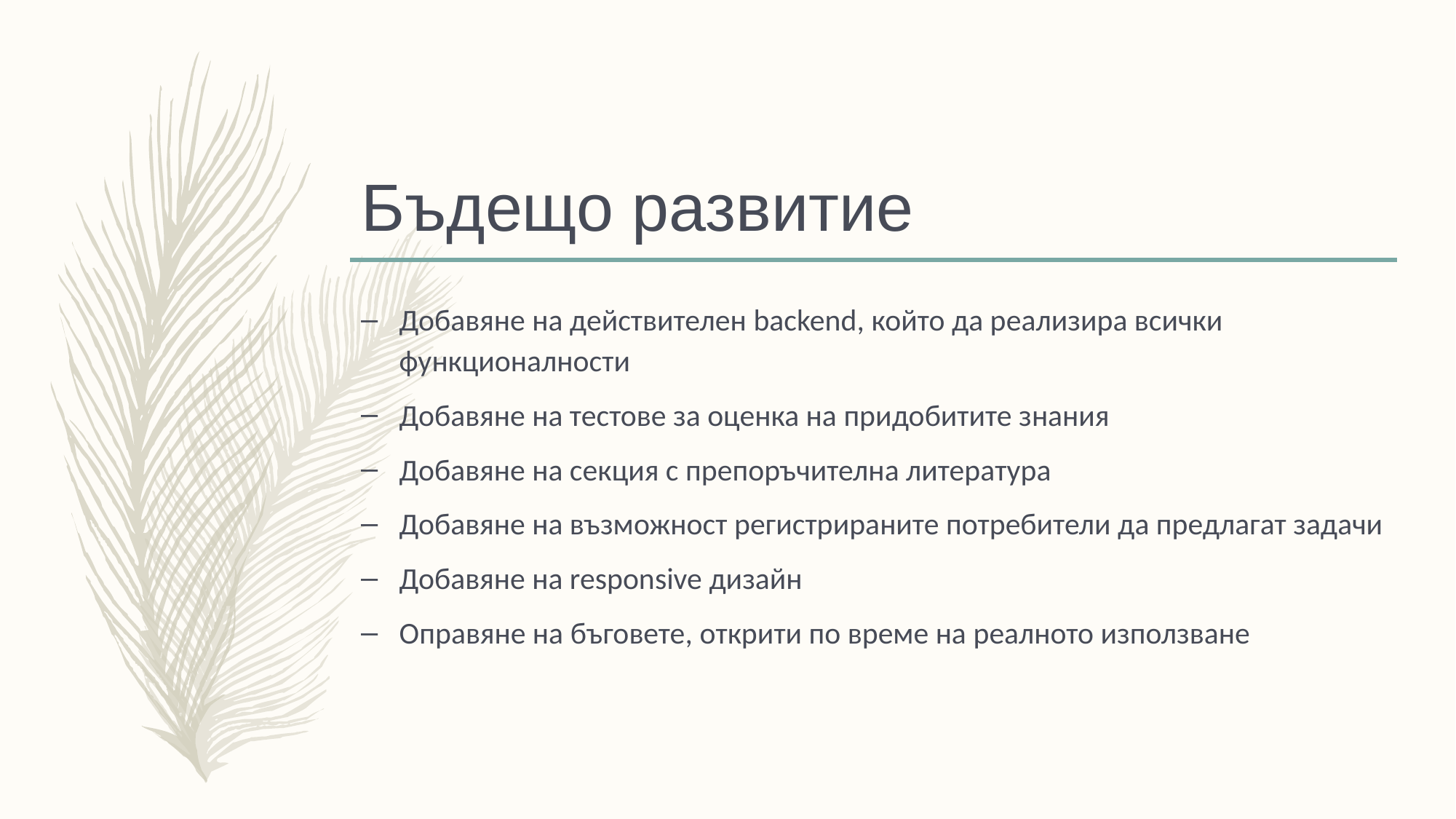

# Бъдещо развитие
Добавяне на действителен backend, който да реализира всички функционалности
Добавяне на тестове за оценка на придобитите знания
Добавяне на секция с препоръчителна литература
Добавяне на възможност регистрираните потребители да предлагат задачи
Добавяне на responsive дизайн
Оправяне на бъговете, открити по време на реалното използване